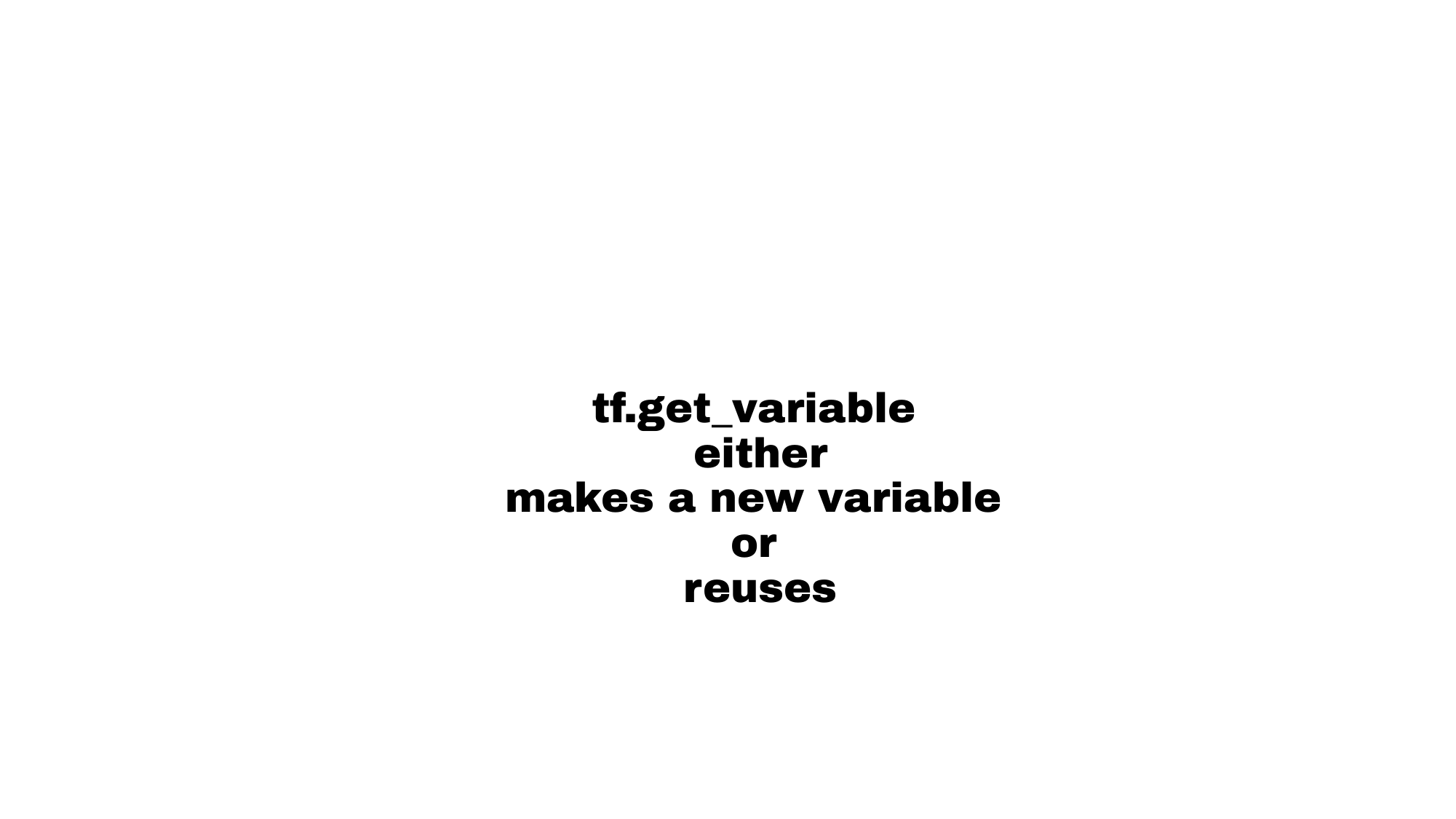

# tf.get_variable either makes a new variable or reuses